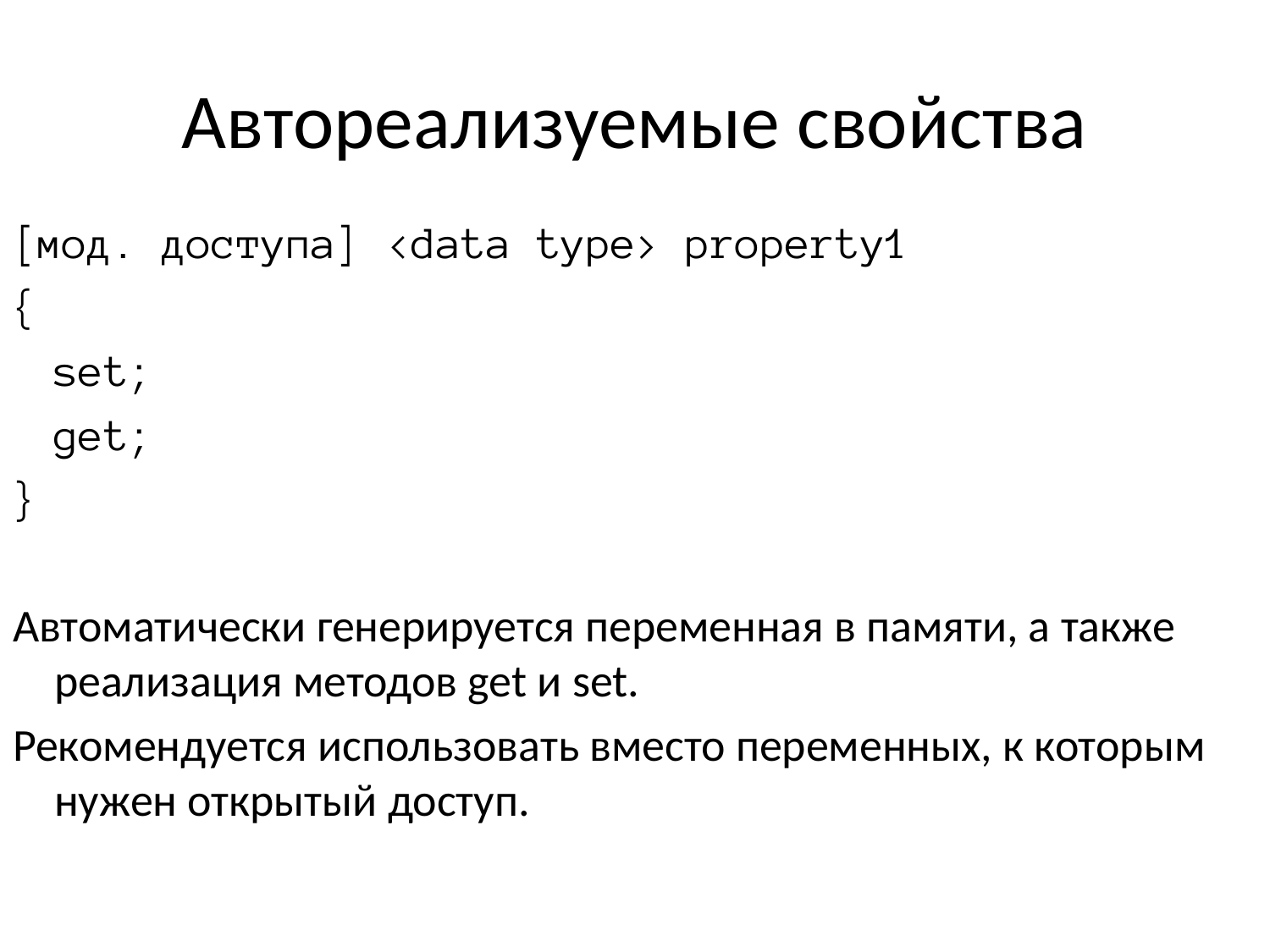

# Автореализуемые свойства
[мод. доступа] <data type> property1
{
		set;
		get;
}

Автоматически генерируется переменная в памяти, а также реализация методов get и set.
Рекомендуется использовать вместо переменных, к которым нужен открытый доступ.